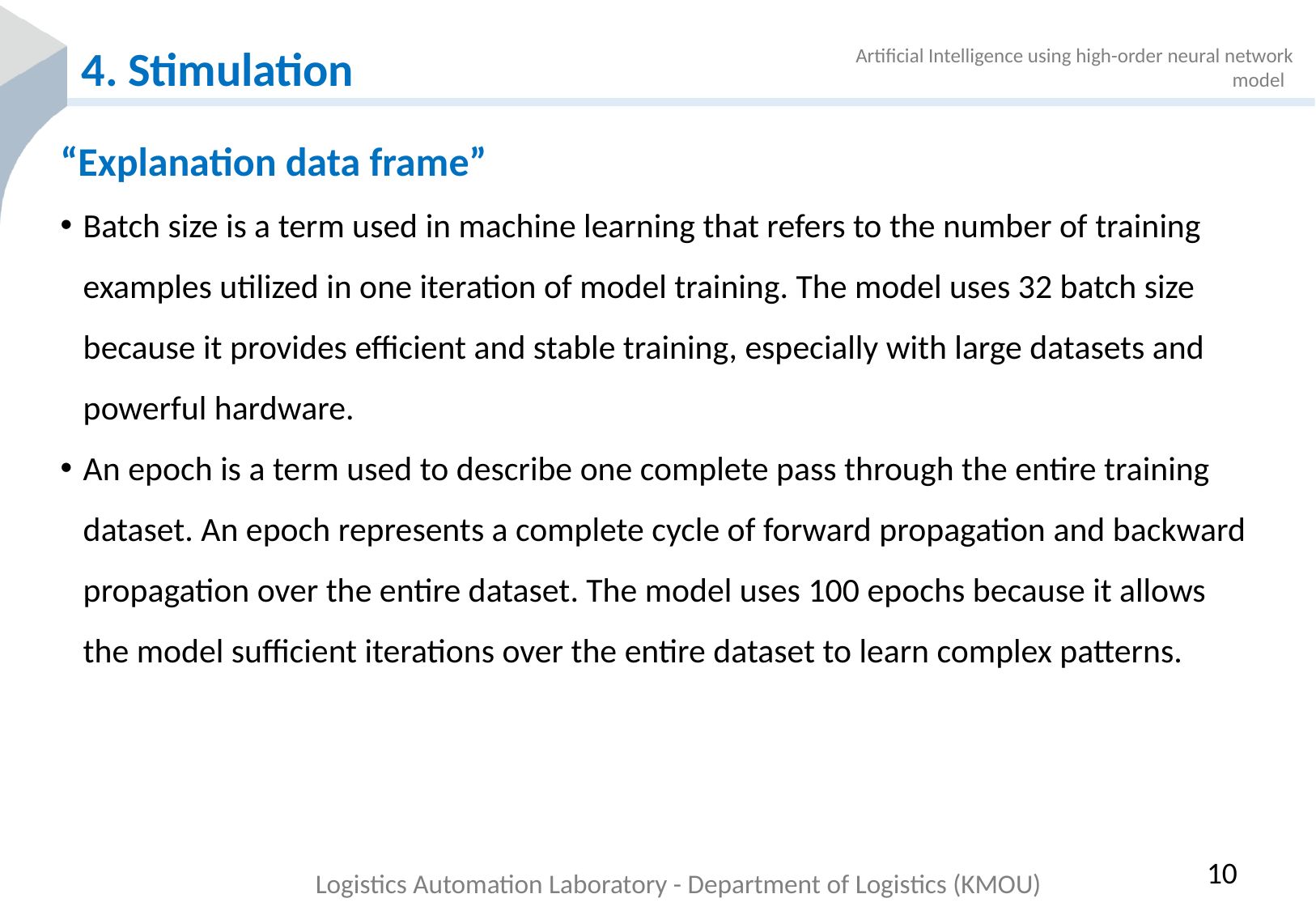

# 4. Stimulation
“Explanation data frame”
Batch size is a term used in machine learning that refers to the number of training examples utilized in one iteration of model training. The model uses 32 batch size because it provides efficient and stable training, especially with large datasets and powerful hardware.
An epoch is a term used to describe one complete pass through the entire training dataset. An epoch represents a complete cycle of forward propagation and backward propagation over the entire dataset. The model uses 100 epochs because it allows the model sufficient iterations over the entire dataset to learn complex patterns.

10